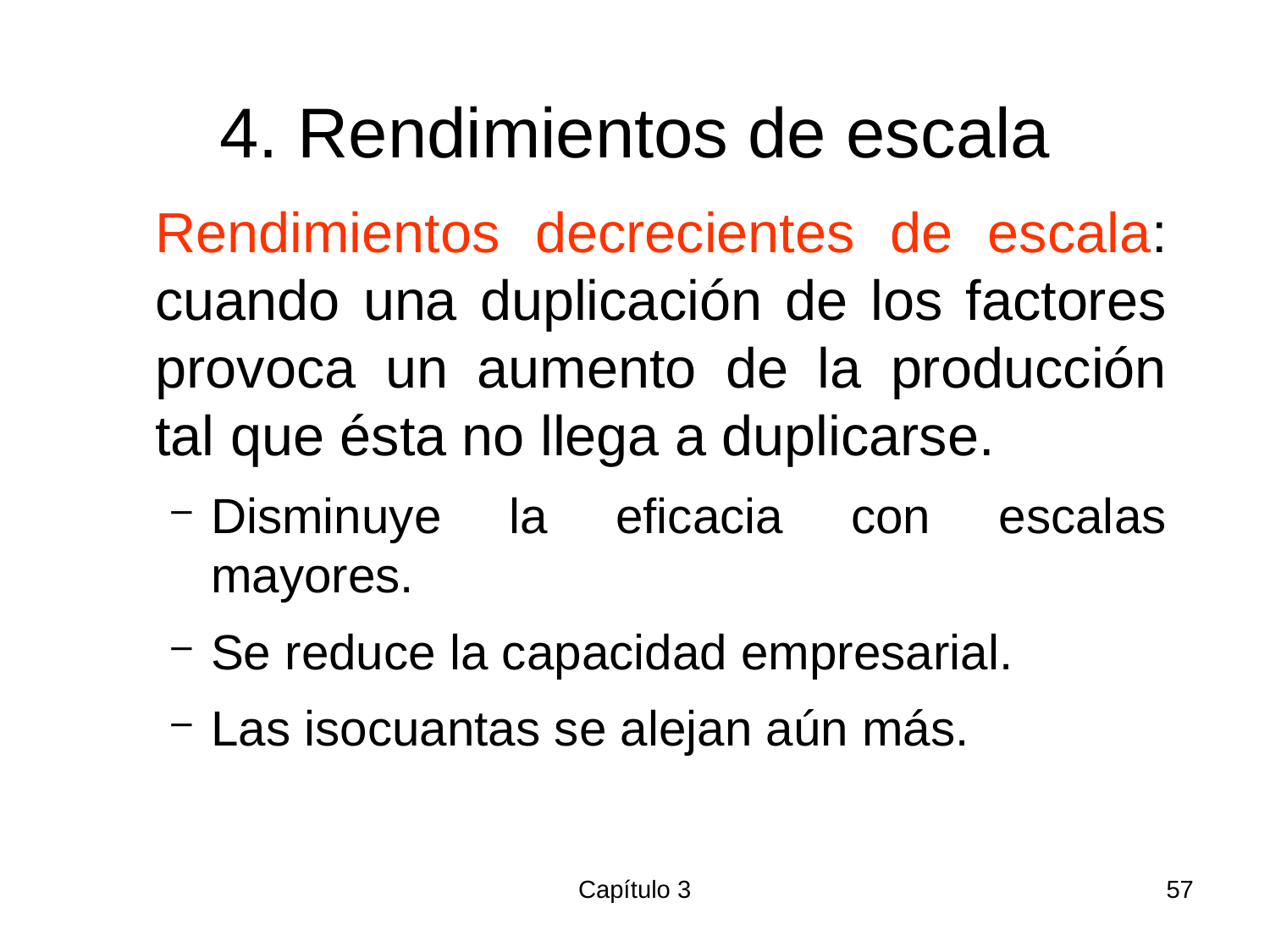

# 4. Rendimientos de escala
	Rendimientos decrecientes de escala: cuando una duplicación de los factores provoca un aumento de la producción tal que ésta no llega a duplicarse.
Disminuye la eficacia con escalas mayores.
Se reduce la capacidad empresarial.
Las isocuantas se alejan aún más.
Capítulo 3
57